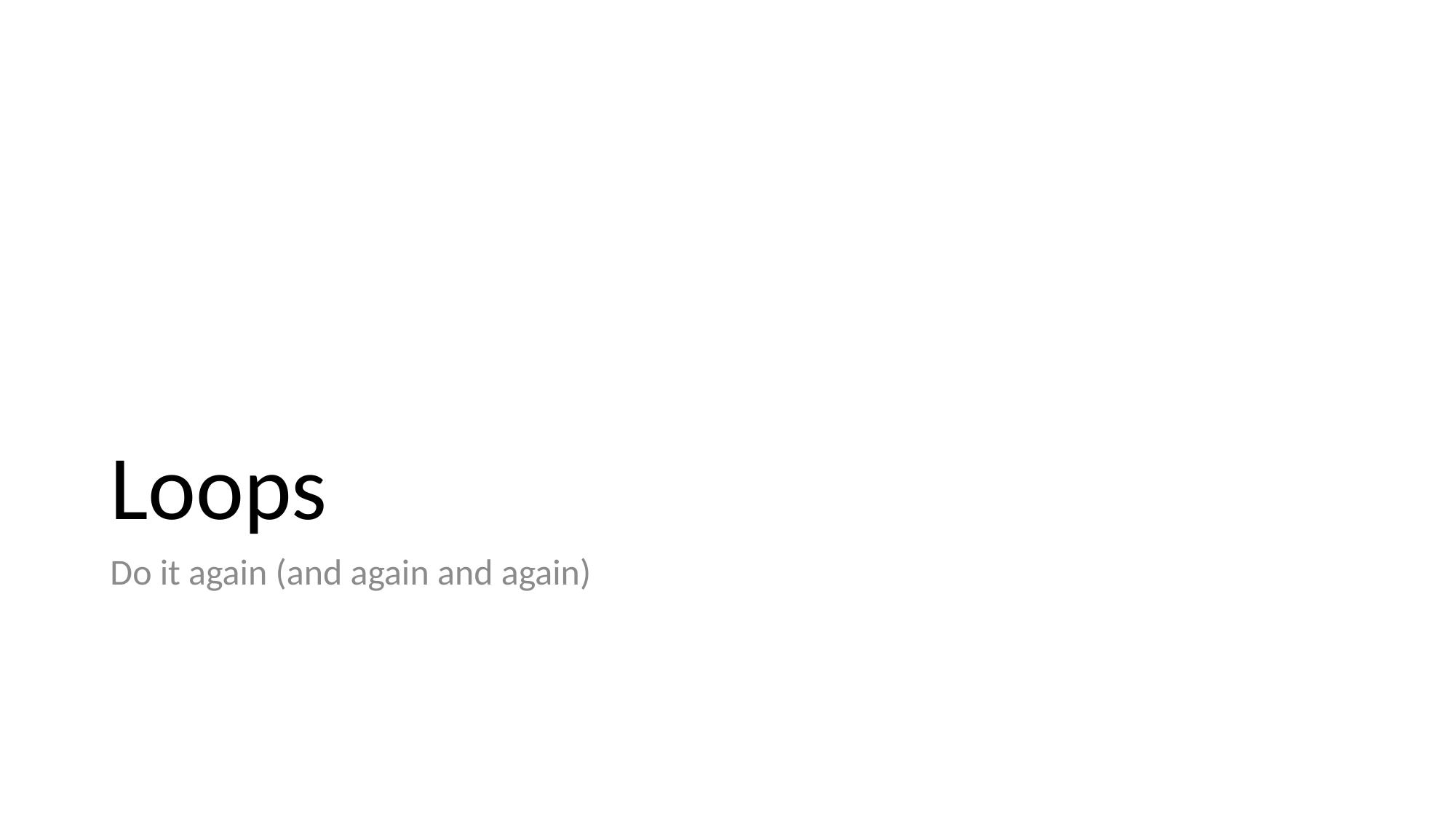

# Loops
Do it again (and again and again)